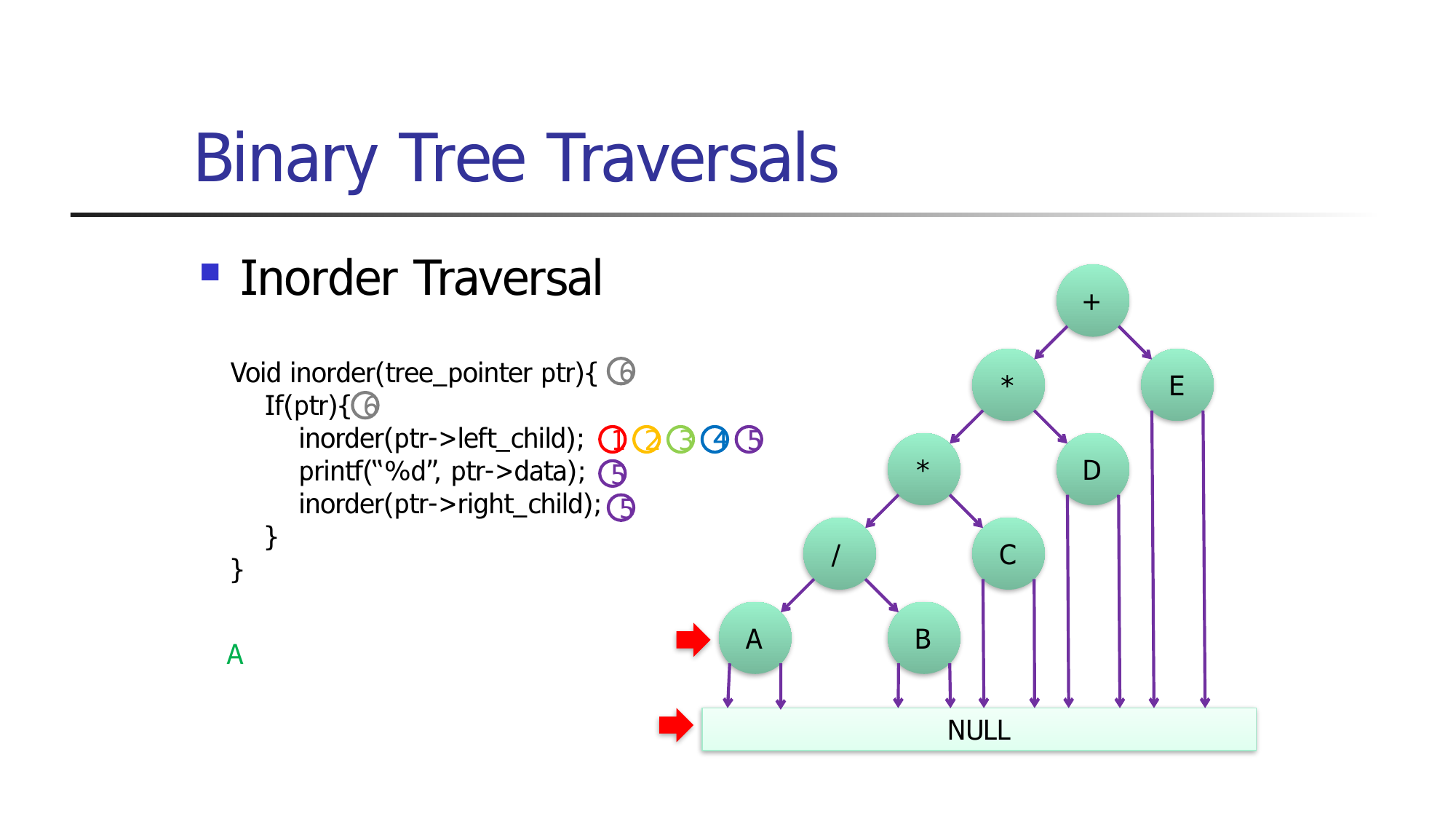

# Binary Tree Traversals
Inorder Traversal
+
*
E
*
D
/
C
A
B
NULL
Void inorder(tree_pointer ptr){
    If(ptr){
        inorder(ptr->left_child);
        printf(“%d”, ptr->data);
        inorder(ptr->right_child);
    }
}
6
6
1
2
3
4
5
5
5

A